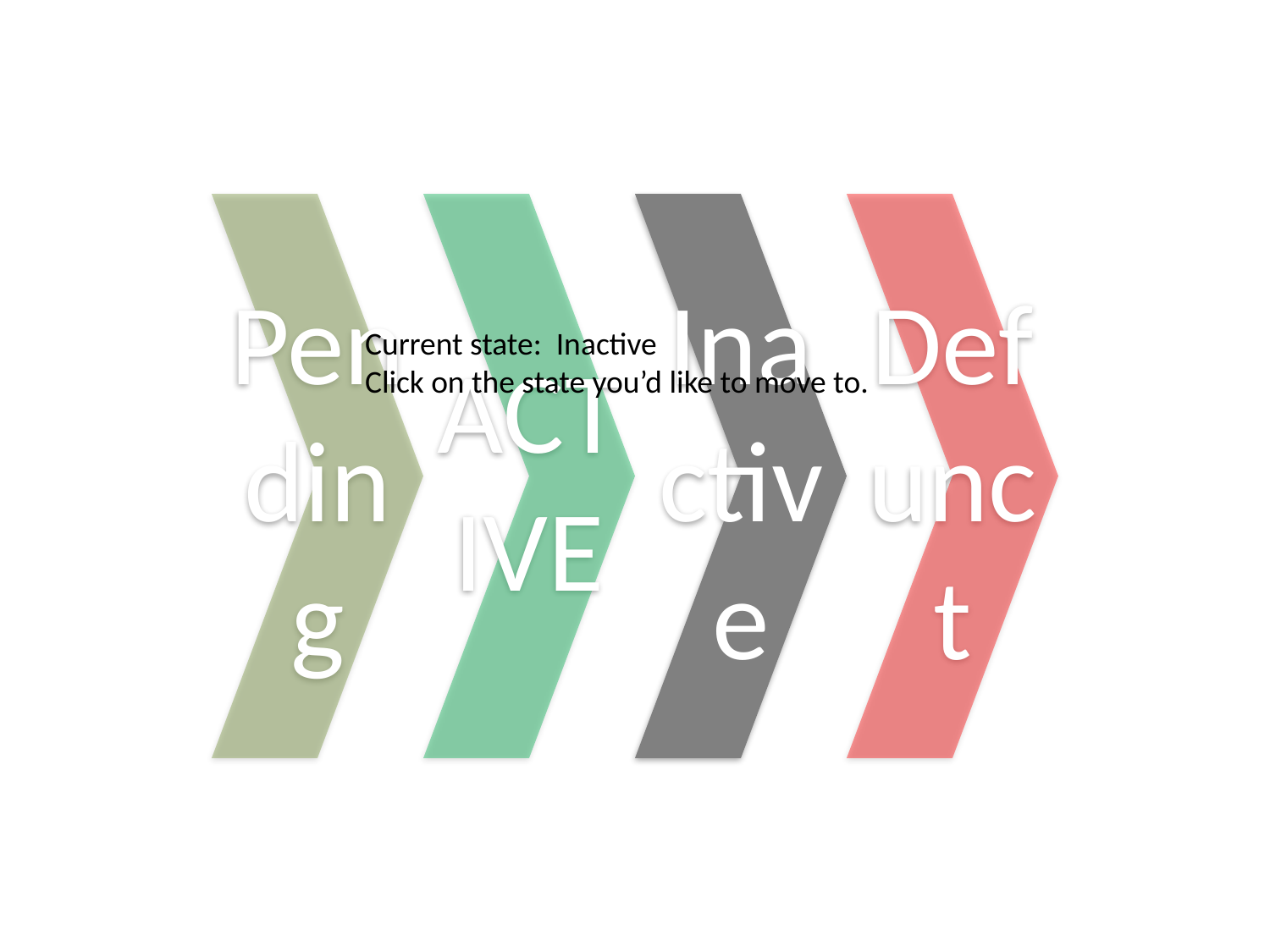

ACTIVE
Inactive
Current state:  Inactive
Click on the state you’d like to move to.